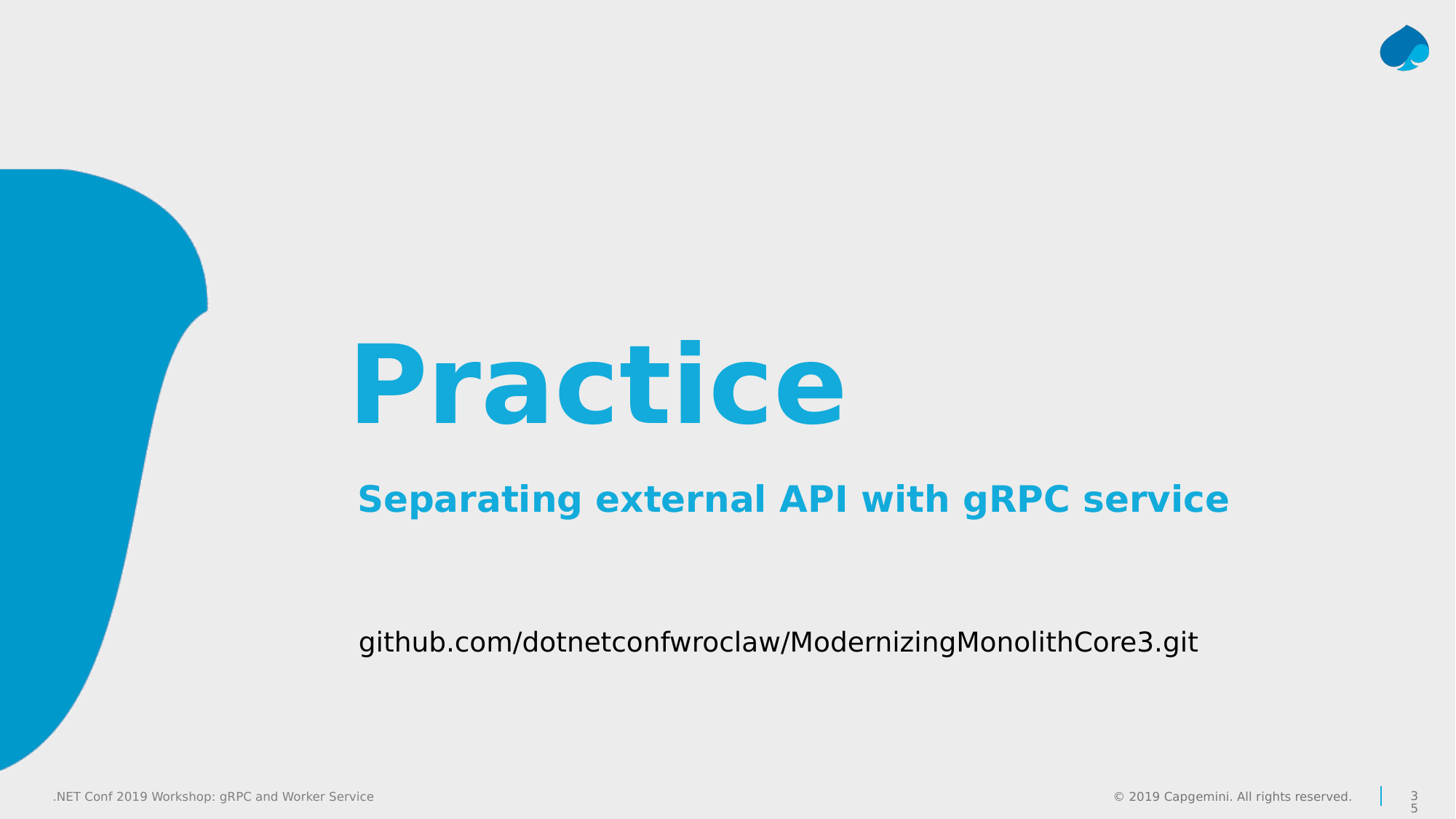

#

Practice
 Separating external API with gRPC service
github.com/dotnetconfwroclaw/ModernizingMonolithCore3.git
© 2019 Capgemini. All rights reserved.
35